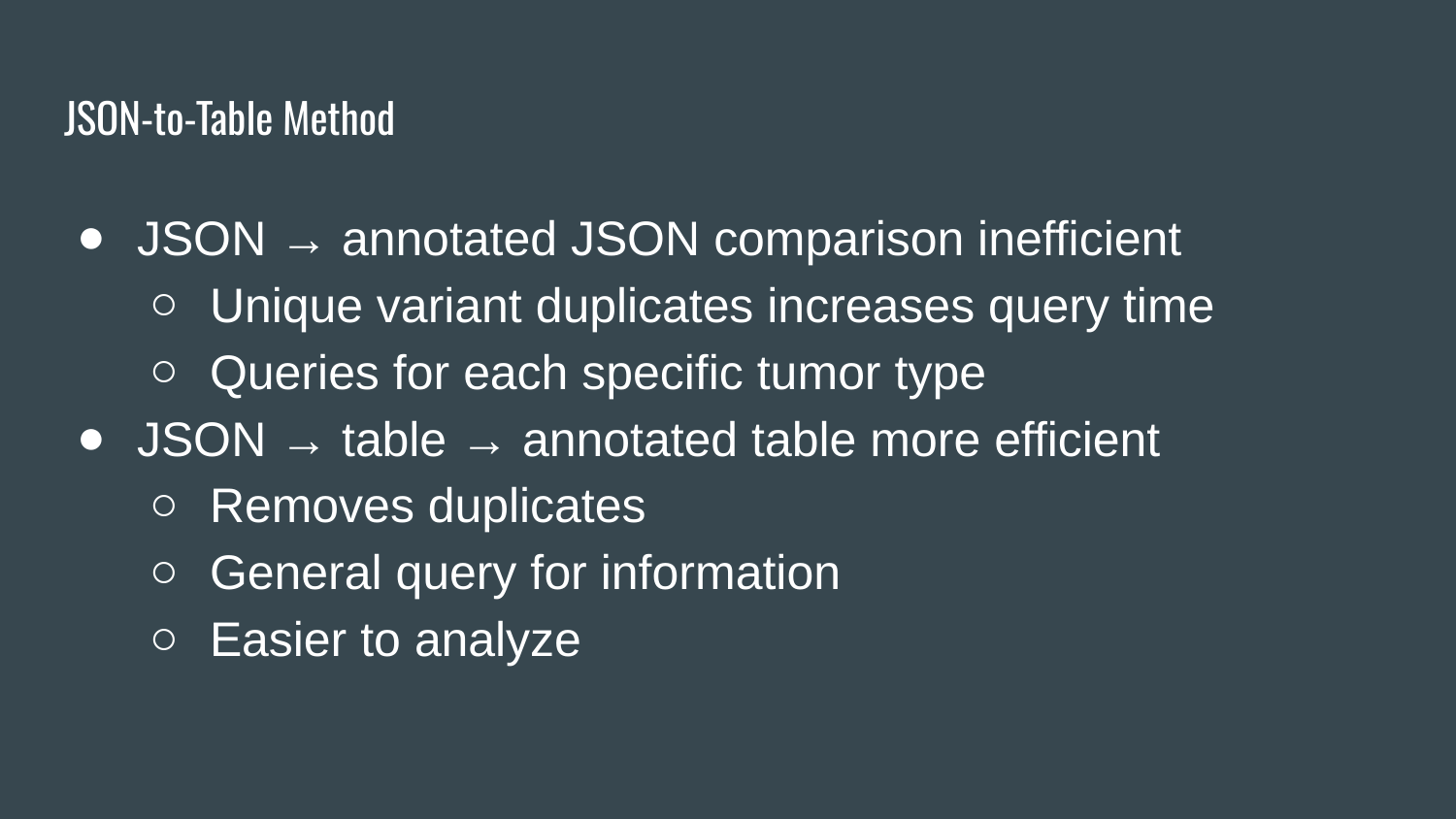

# JSON-to-Table Method
JSON → annotated JSON comparison inefficient
Unique variant duplicates increases query time
Queries for each specific tumor type
JSON → table → annotated table more efficient
Removes duplicates
General query for information
Easier to analyze